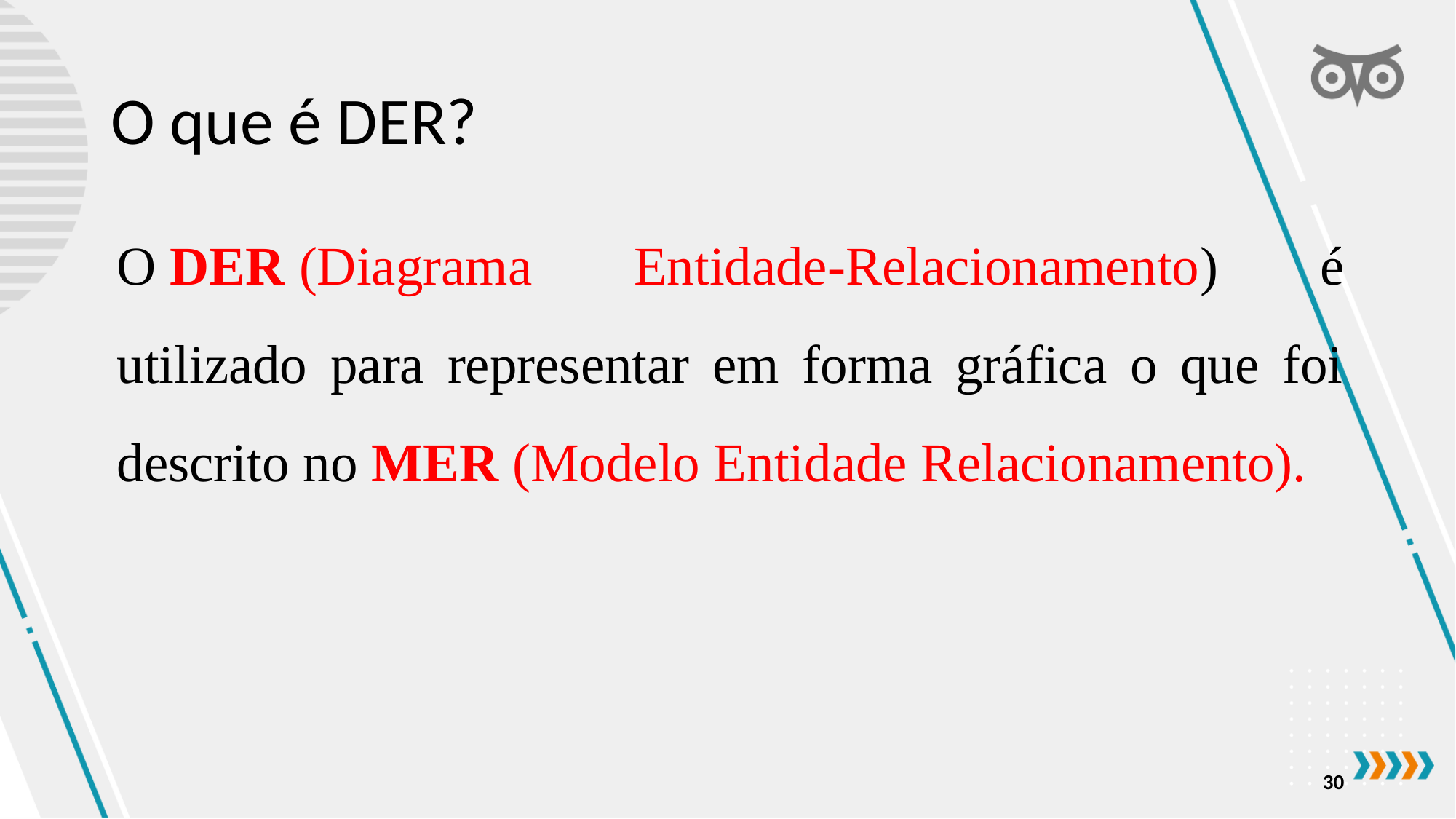

# O que é DER?
O DER (Diagrama Entidade-Relacionamento) é utilizado para representar em forma gráfica o que foi descrito no MER (Modelo Entidade Relacionamento).
30